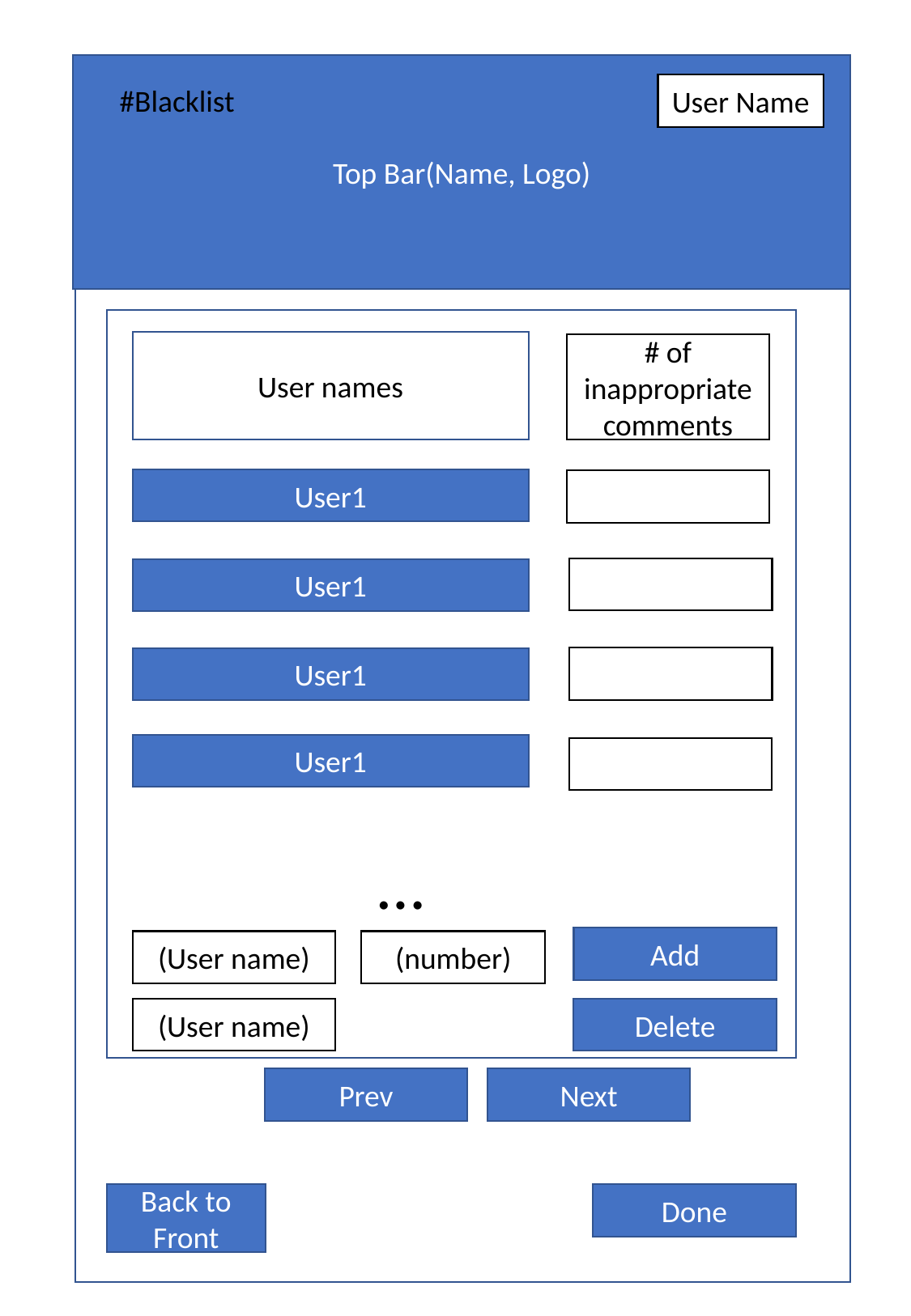

Top Bar(Name, Logo)

User Name
#Blacklist

User names
# of inappropriate comments
User1

User1

User1
User1

…
Add
(User name)
(number)
(User name)
Delete
Prev
Next
Back to Front
Done